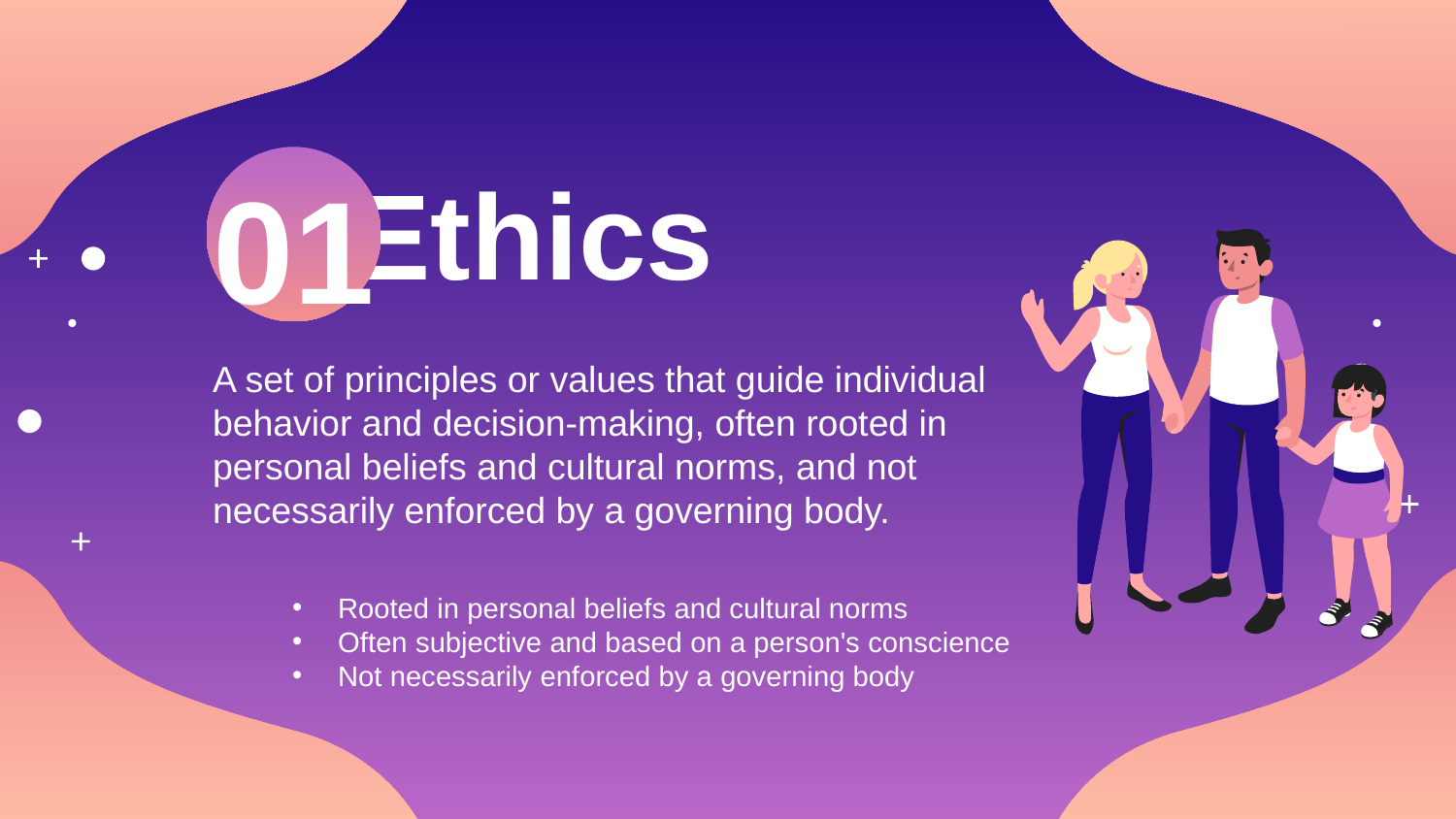

Ethics
# 01

A set of principles or values that guide individual behavior and decision-making, often rooted in personal beliefs and cultural norms, and not necessarily enforced by a governing body.

Rooted in personal beliefs and cultural norms
Often subjective and based on a person's conscience
Not necessarily enforced by a governing body